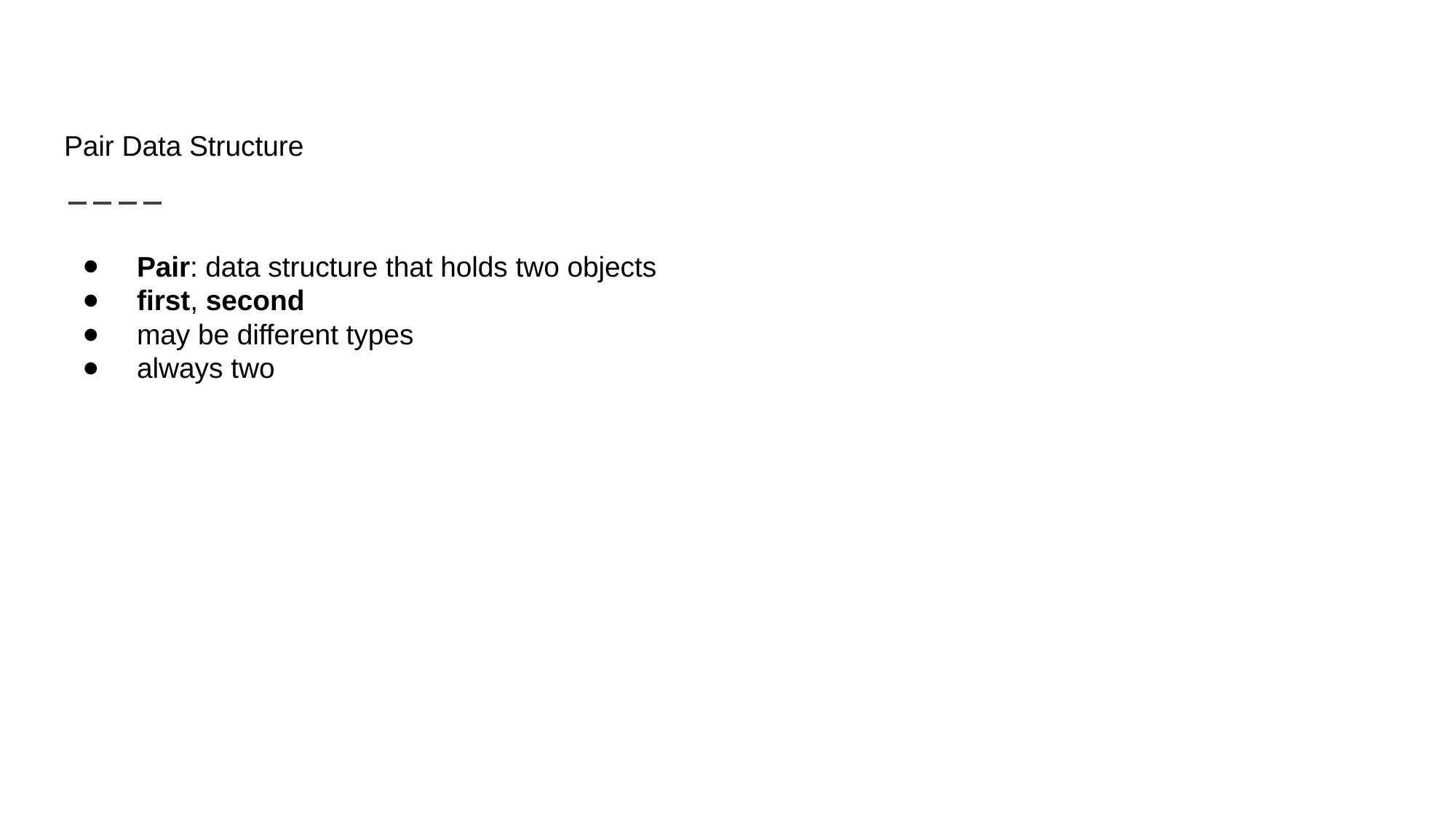

# Pair Data Structure
Pair: data structure that holds two objects
first, second
may be different types
always two